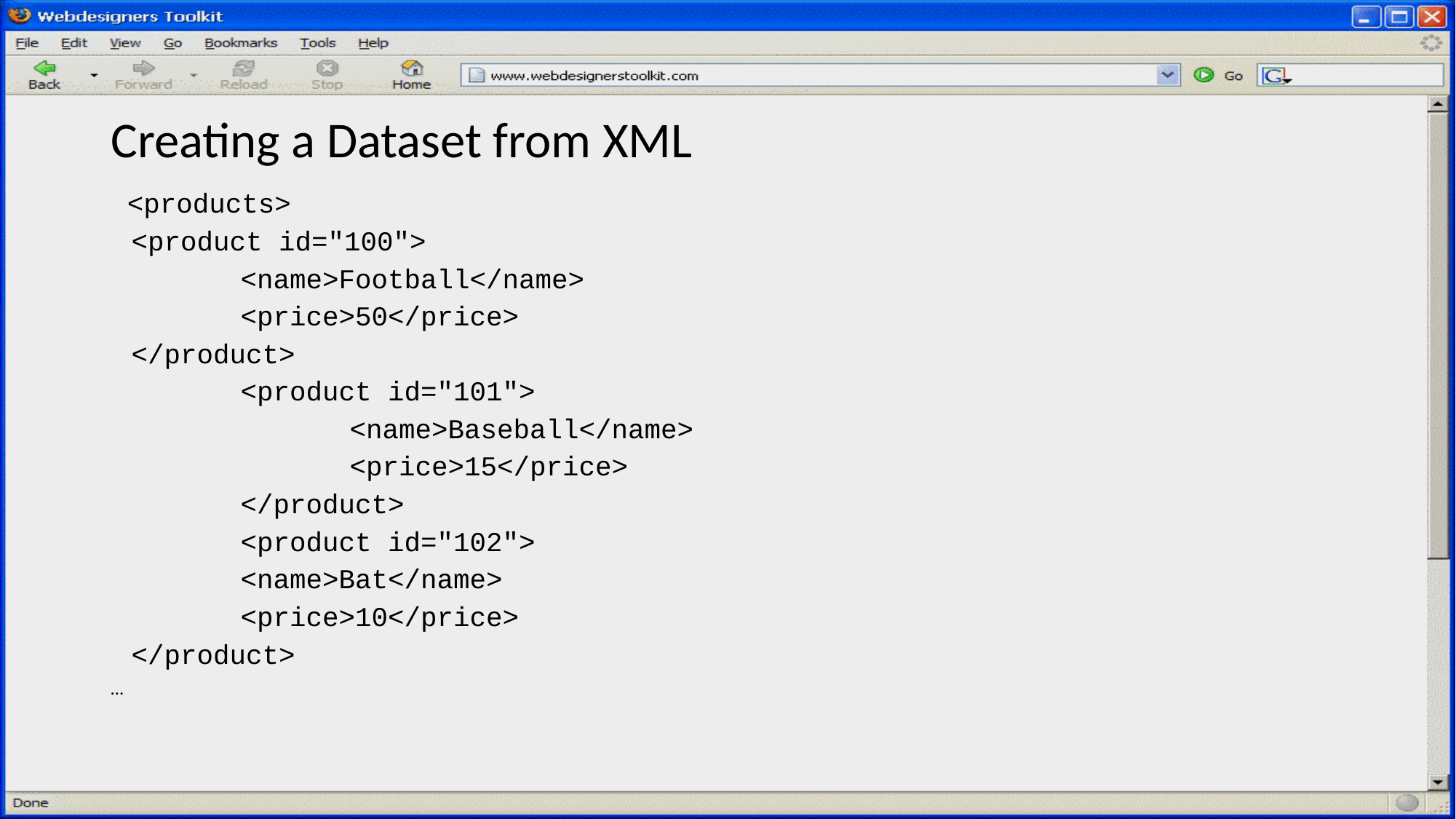

# Creating a Dataset from XML
 <products>
	<product id="100">
		<name>Football</name>
		<price>50</price>
	</product>
  	<product id="101">
    		<name>Baseball</name>
    		<price>15</price>
  	</product>
  	<product id="102">
		<name>Bat</name>
		<price>10</price>
	</product>
…